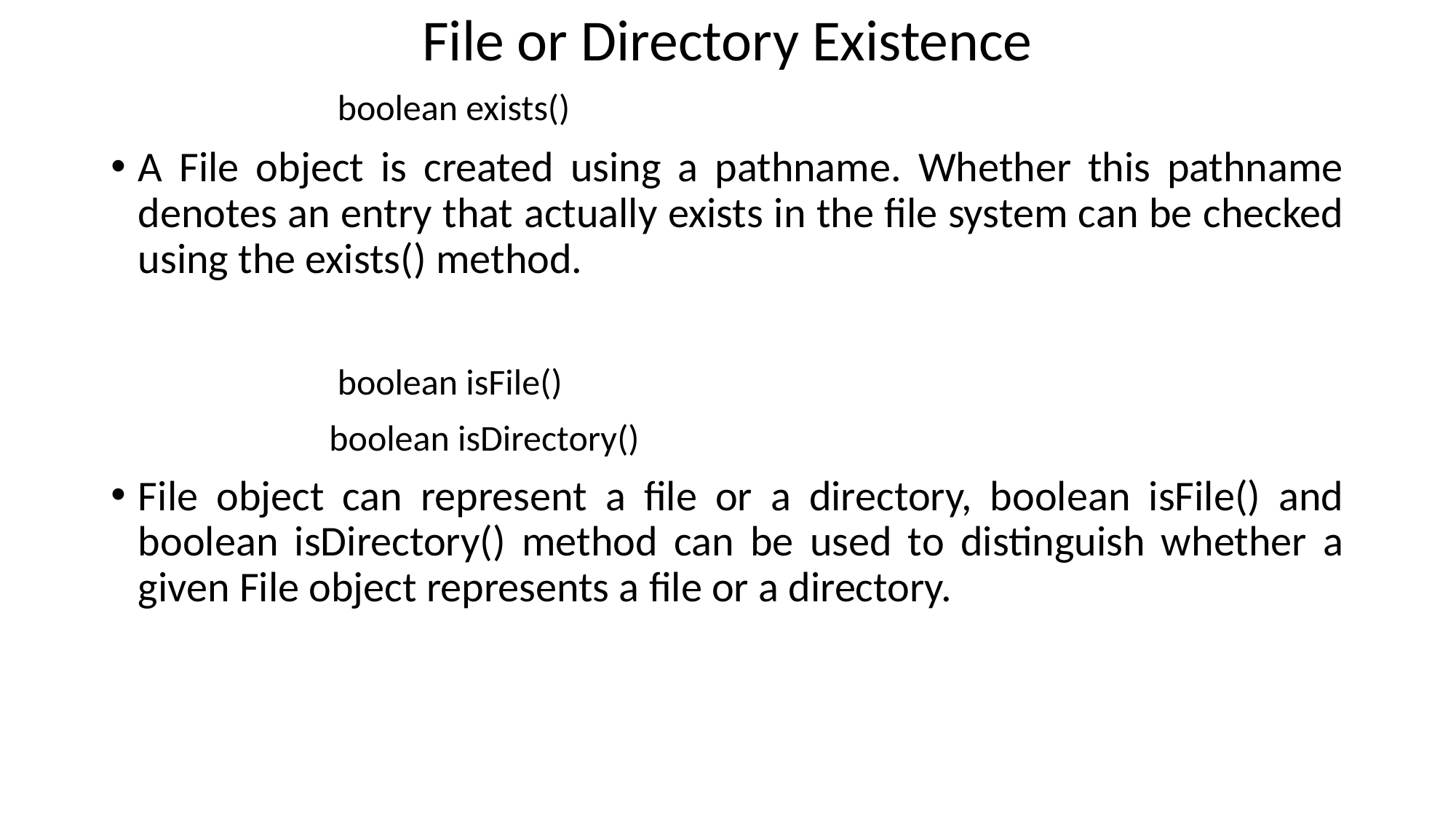

# File or Directory Existence
		 boolean exists()
A File object is created using a pathname. Whether this pathname denotes an entry that actually exists in the file system can be checked using the exists() method.

		 boolean isFile()
		boolean isDirectory()
File object can represent a file or a directory, boolean isFile() and boolean isDirectory() method can be used to distinguish whether a given File object represents a file or a directory.